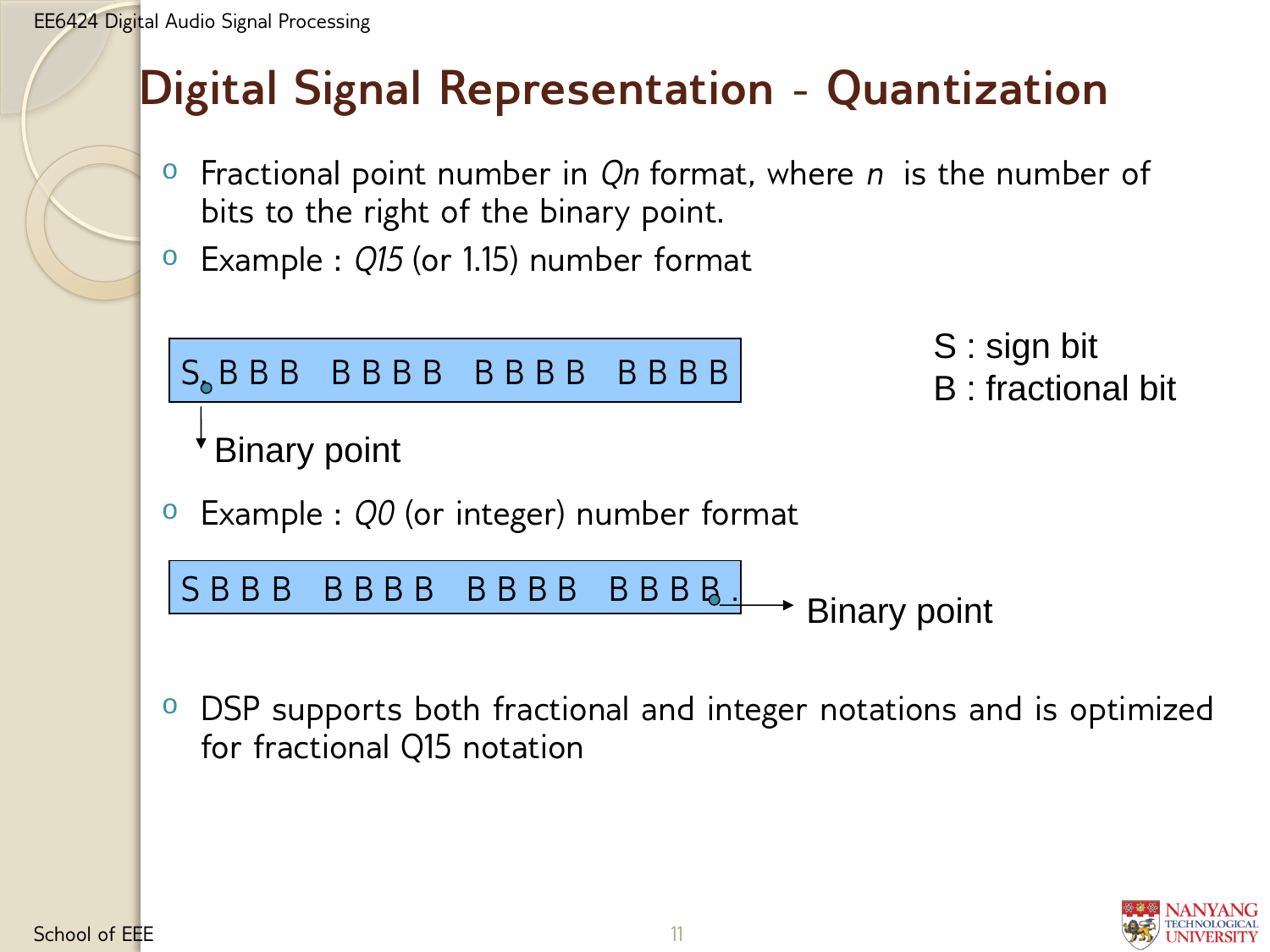

# Digital Signal Representation - Quantization
Fractional point number in Qn format, where n  is the number of bits to the right of the binary point.
Example : Q15 (or 1.15) number format

Example : Q0 (or integer) number format

DSP supports both fractional and integer notations and is optimized for fractional Q15 notation

S : sign bit
B : fractional bit
S. B B B   B B B B   B B B B   B B B B

Binary point
S B B B   B B B B   B B B B   B B B B .
Binary point

School of EEE
11